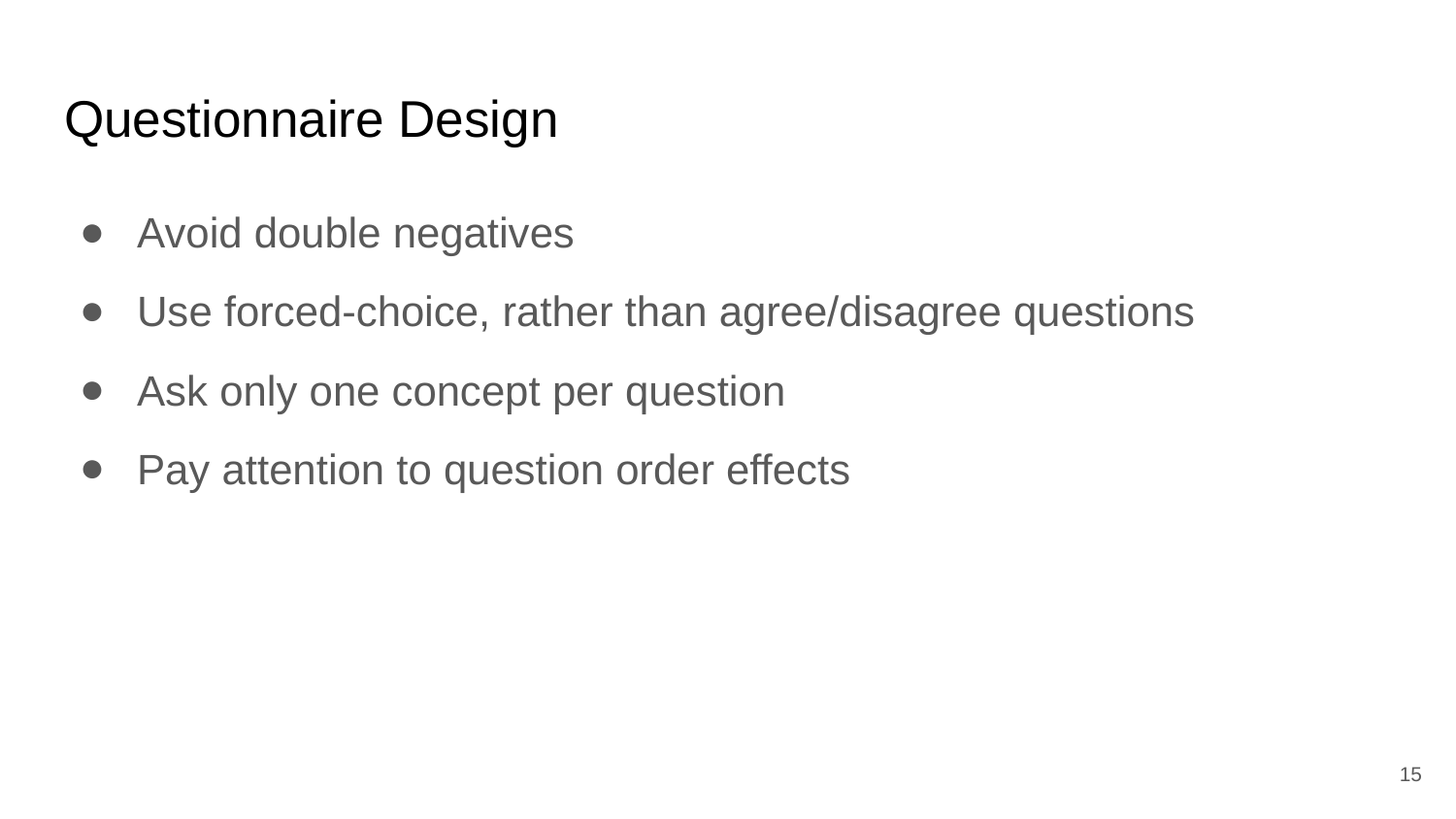

# Questionnaire Design
Avoid double negatives
Use forced-choice, rather than agree/disagree questions
Ask only one concept per question
Pay attention to question order effects
15